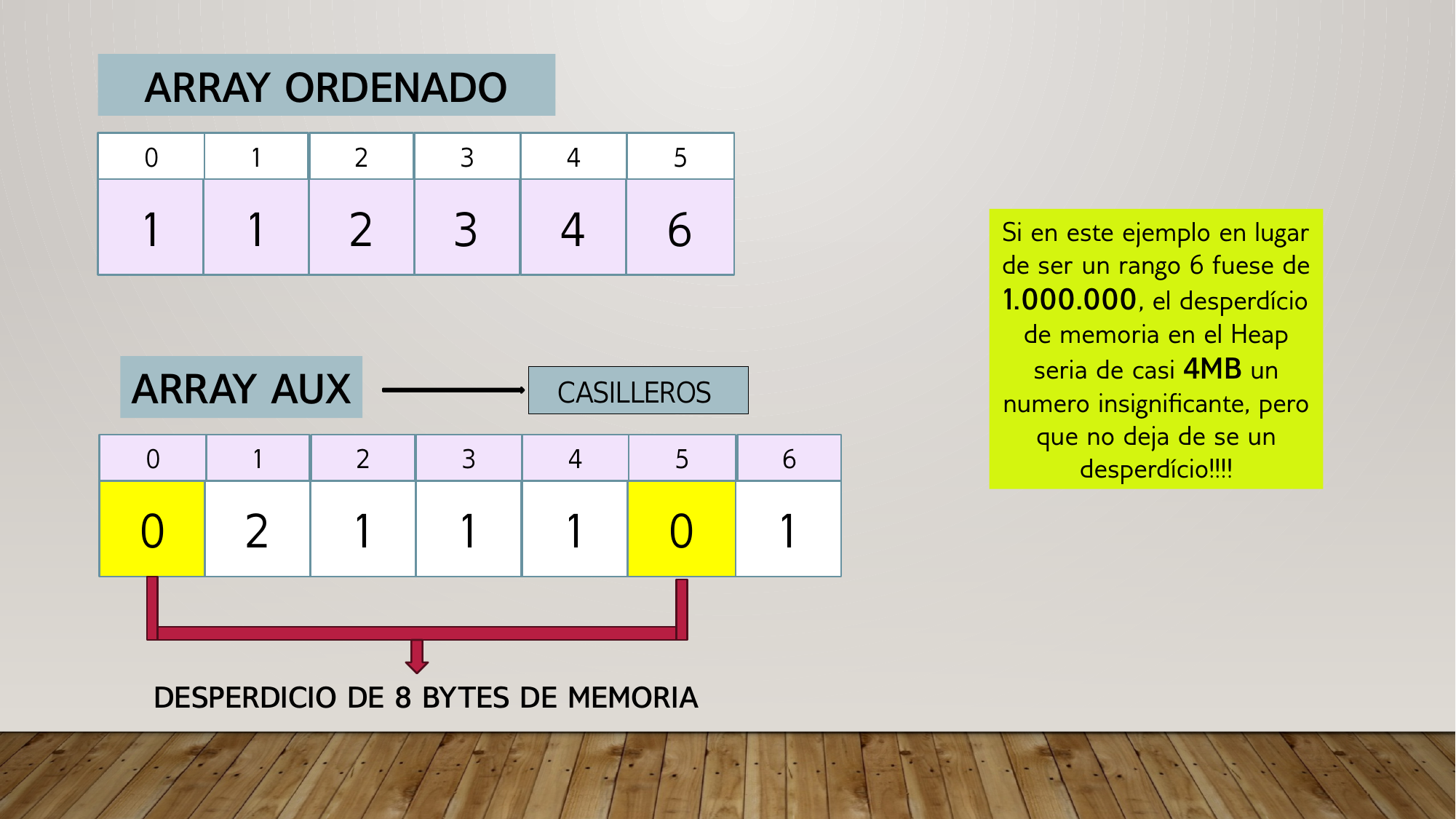

ARRAY ORDENADO
0
1
2
3
4
5
1
1
2
3
4
6
Si en este ejemplo en lugar de ser un rango 6 fuese de 1.000.000, el desperdício de memoria en el Heap seria de casi 4MB un numero insignificante, pero que no deja de se un desperdício!!!!
ARRAY AUX
  CASILLEROS

0
1
2
3
4
5
6
0
2
1
1
1
0
1

       DESPERDICIO DE 8 BYTES DE MEMORIA